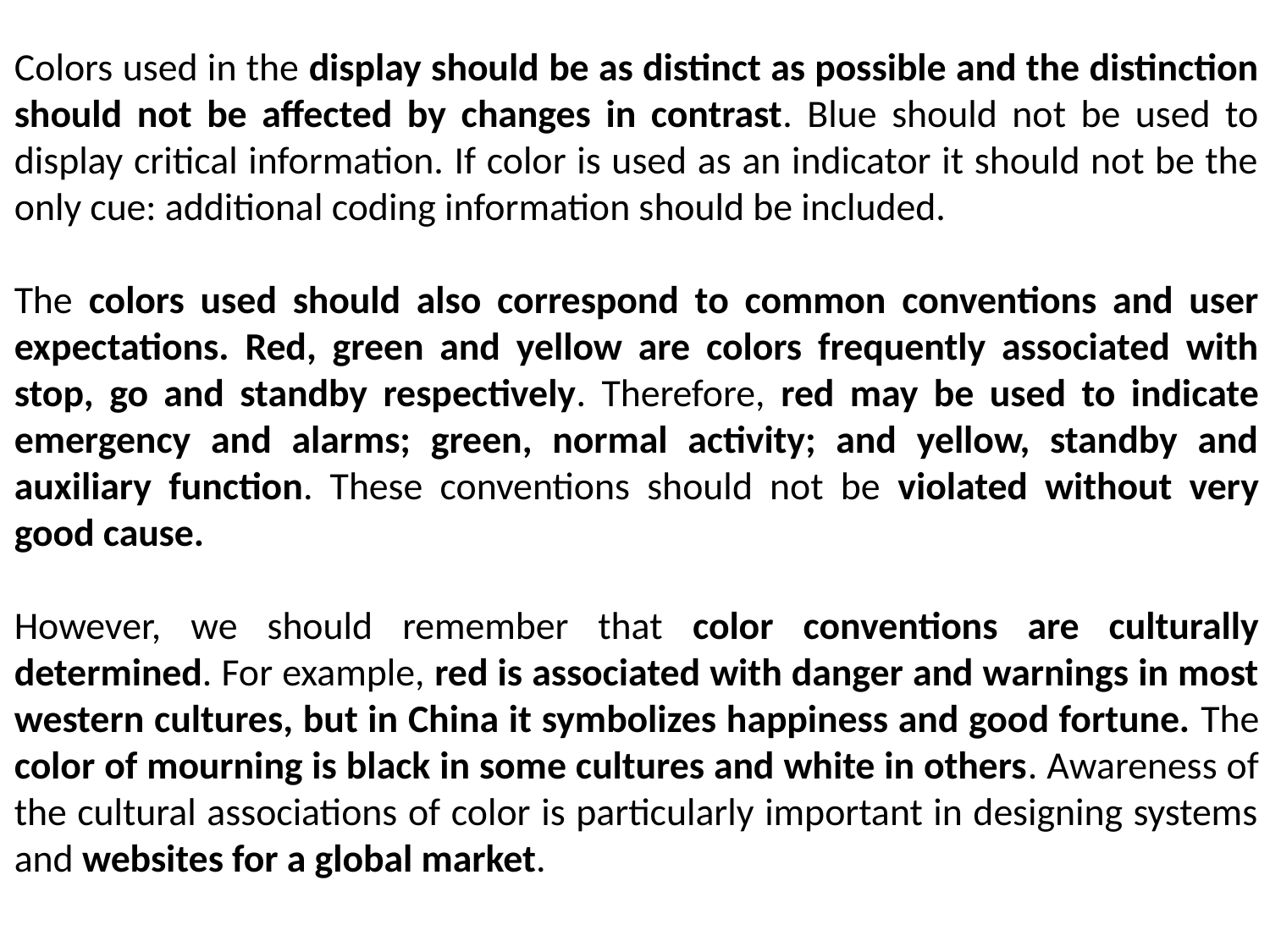

Colors used in the display should be as distinct as possible and the distinction should not be affected by changes in contrast. Blue should not be used to display critical information. If color is used as an indicator it should not be the only cue: additional coding information should be included.

The colors used should also correspond to common conventions and user expectations. Red, green and yellow are colors frequently associated with stop, go and standby respectively. Therefore, red may be used to indicate emergency and alarms; green, normal activity; and yellow, standby and auxiliary function. These conventions should not be violated without very good cause.

However, we should remember that color conventions are culturally determined. For example, red is associated with danger and warnings in most western cultures, but in China it symbolizes happiness and good fortune. The color of mourning is black in some cultures and white in others. Awareness of the cultural associations of color is particularly important in designing systems and websites for a global market.